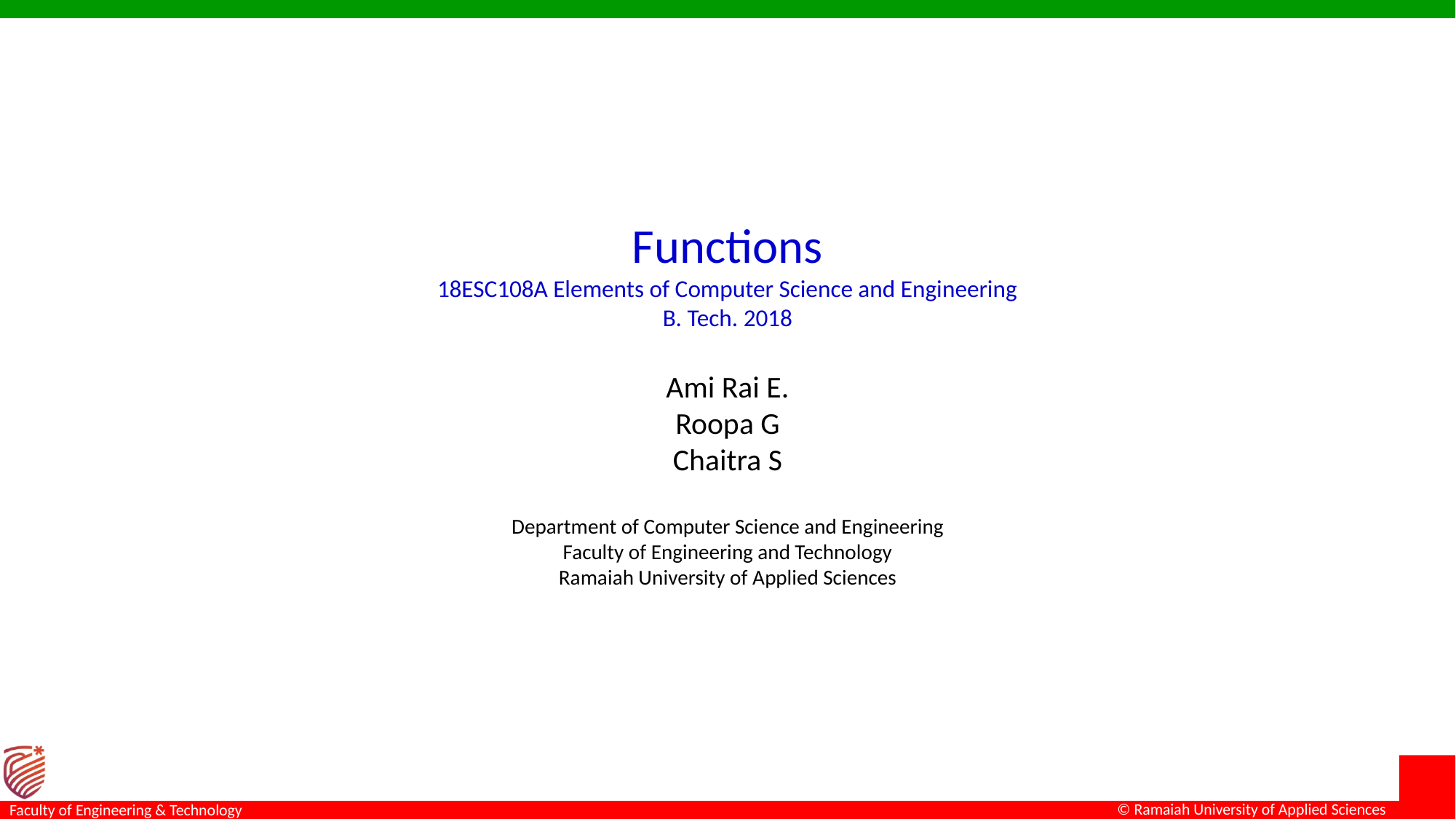

Functions
18ESC108A Elements of Computer Science and Engineering
B. Tech. 2018

Ami Rai E.
Roopa G
Chaitra S

Department of Computer Science and Engineering
Faculty of Engineering and Technology
Ramaiah University of Applied Sciences